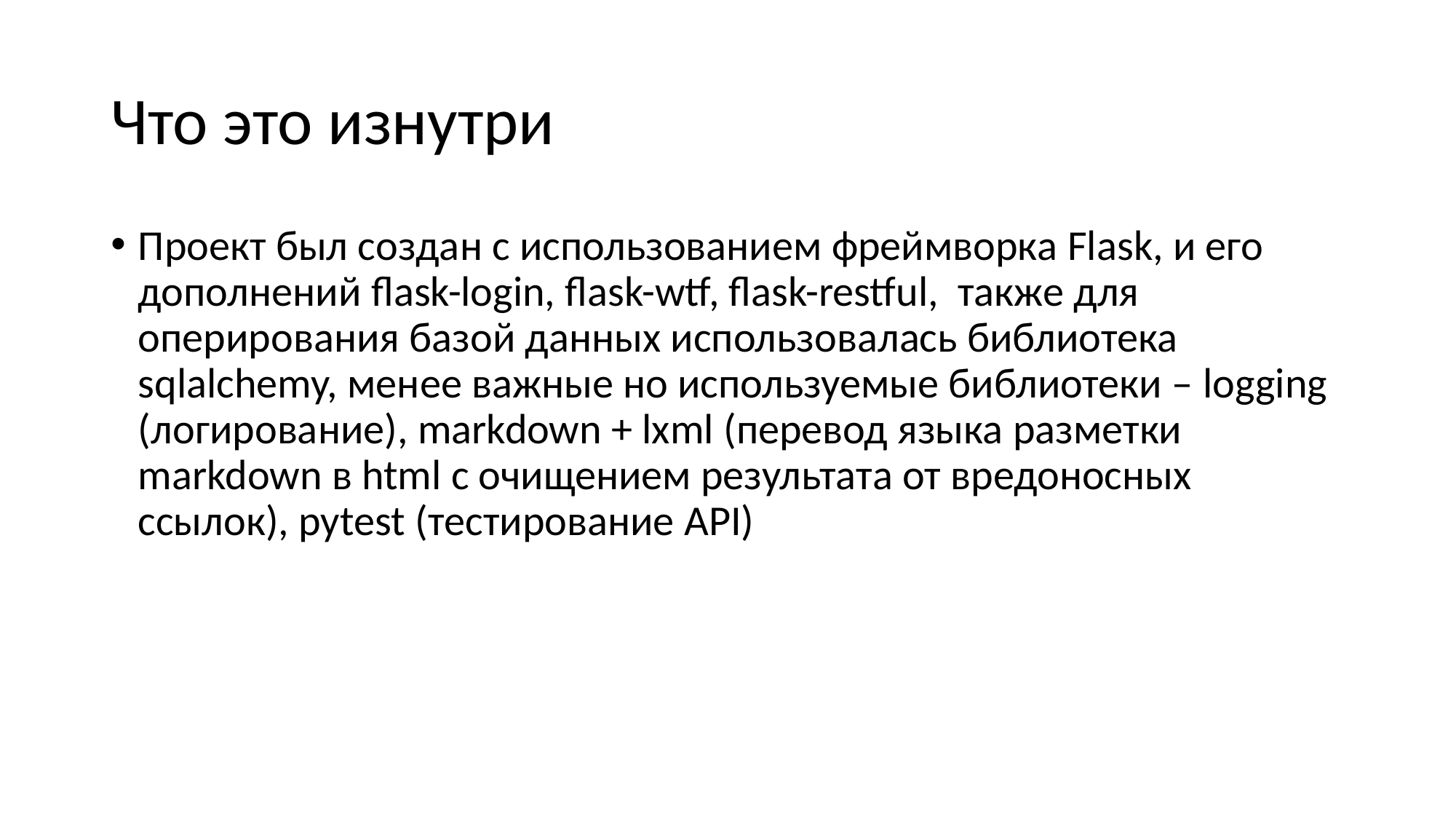

# Что это изнутри
Проект был создан с использованием фреймворка Flask, и его дополнений flask-login, flask-wtf, flask-restful,  также для оперирования базой данных использовалась библиотека sqlalchemy, менее важные но используемые библиотеки – logging (логирование), markdown + lxml (перевод языка разметки markdown в html с очищением результата от вредоносных ссылок), pytest (тестирование API)